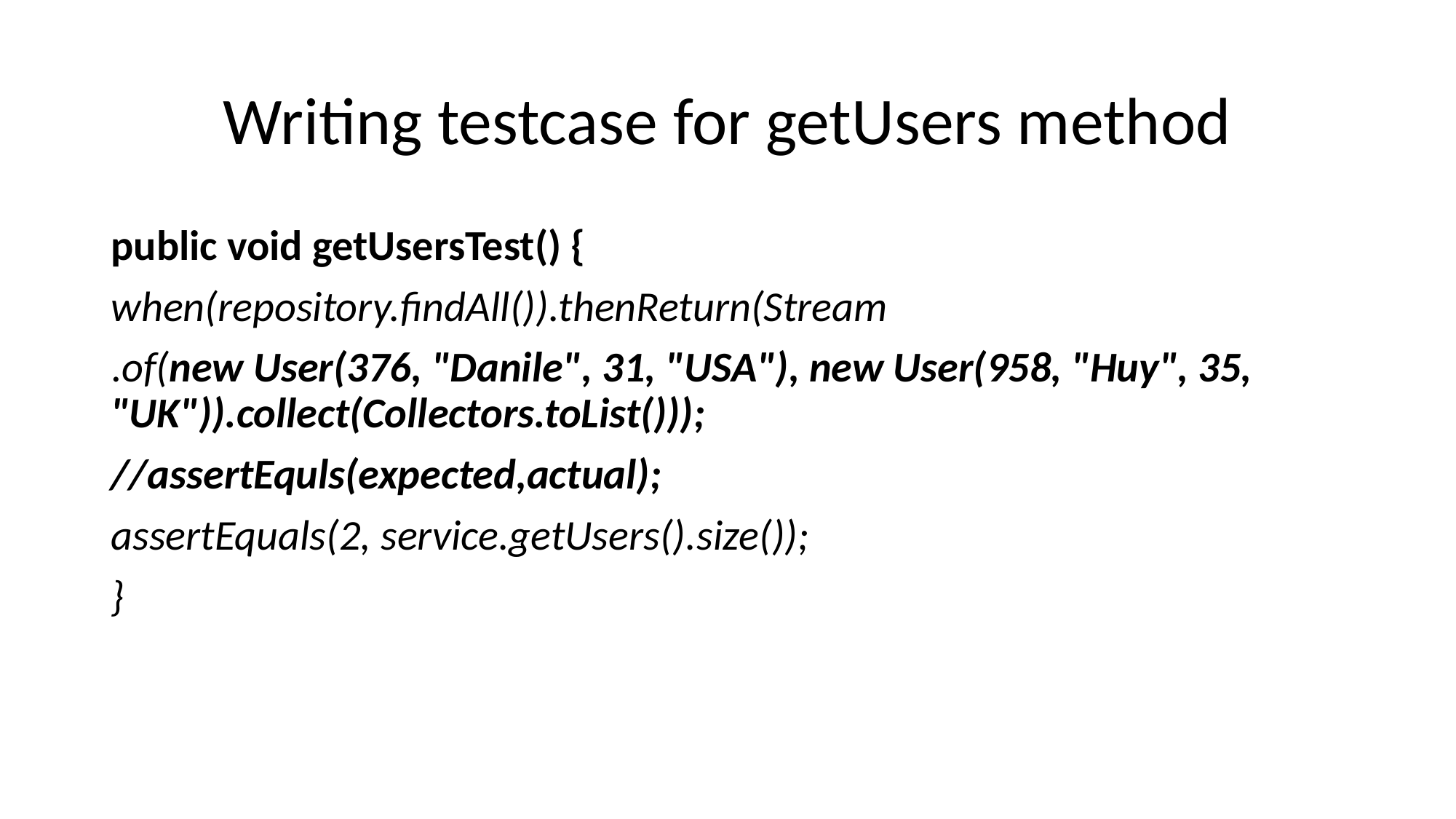

# Writing testcase for getUsers method
public void getUsersTest() {
when(repository.findAll()).thenReturn(Stream
.of(new User(376, "Danile", 31, "USA"), new User(958, "Huy", 35, "UK")).collect(Collectors.toList()));
//assertEquls(expected,actual);
assertEquals(2, service.getUsers().size());
}